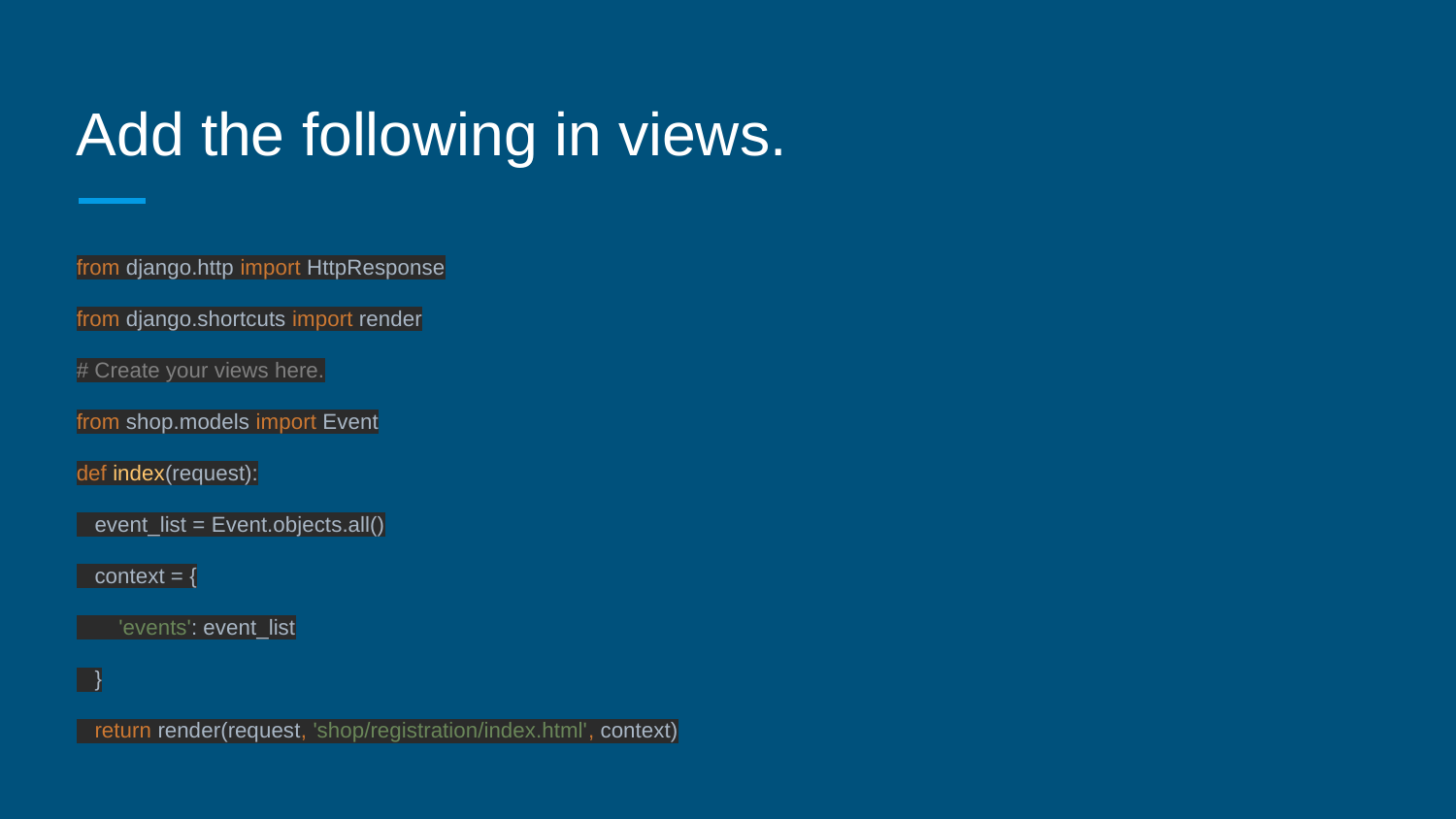

# Add the following in views.
from django.http import HttpResponse
from django.shortcuts import render
# Create your views here.
from shop.models import Event
def index(request):
   event_list = Event.objects.all()
   context = {
       'events': event_list
   }
   return render(request, 'shop/registration/index.html', context)